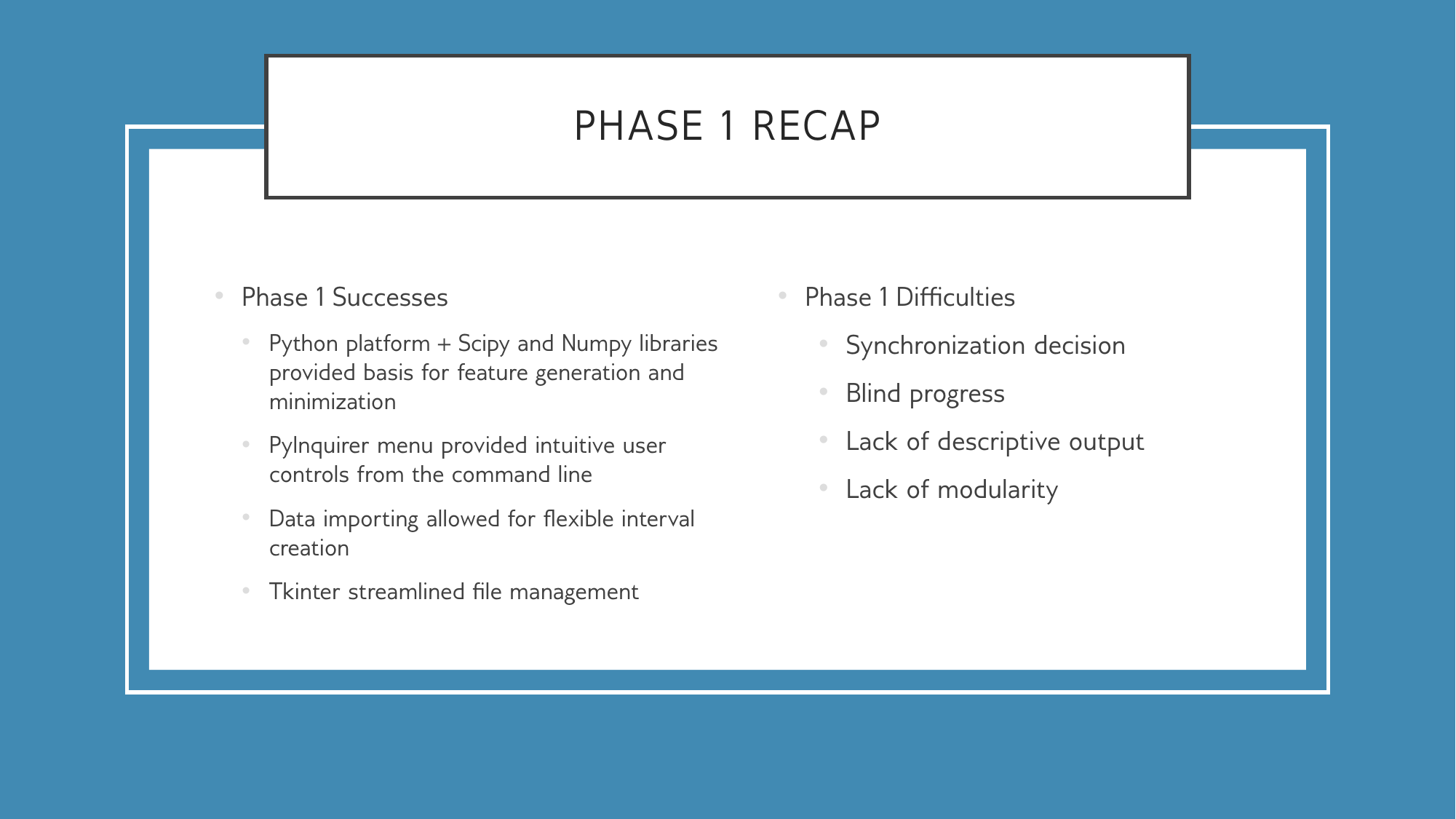

# Phase 1 recap

Phase 1 Successes
Python platform + Scipy and Numpy libraries provided basis for feature generation and minimization
PyInquirer menu provided intuitive user controls from the command line
Data importing allowed for flexible interval creation
Tkinter streamlined file management

Phase 1 Difficulties
Synchronization decision
Blind progress
Lack of descriptive output
Lack of modularity